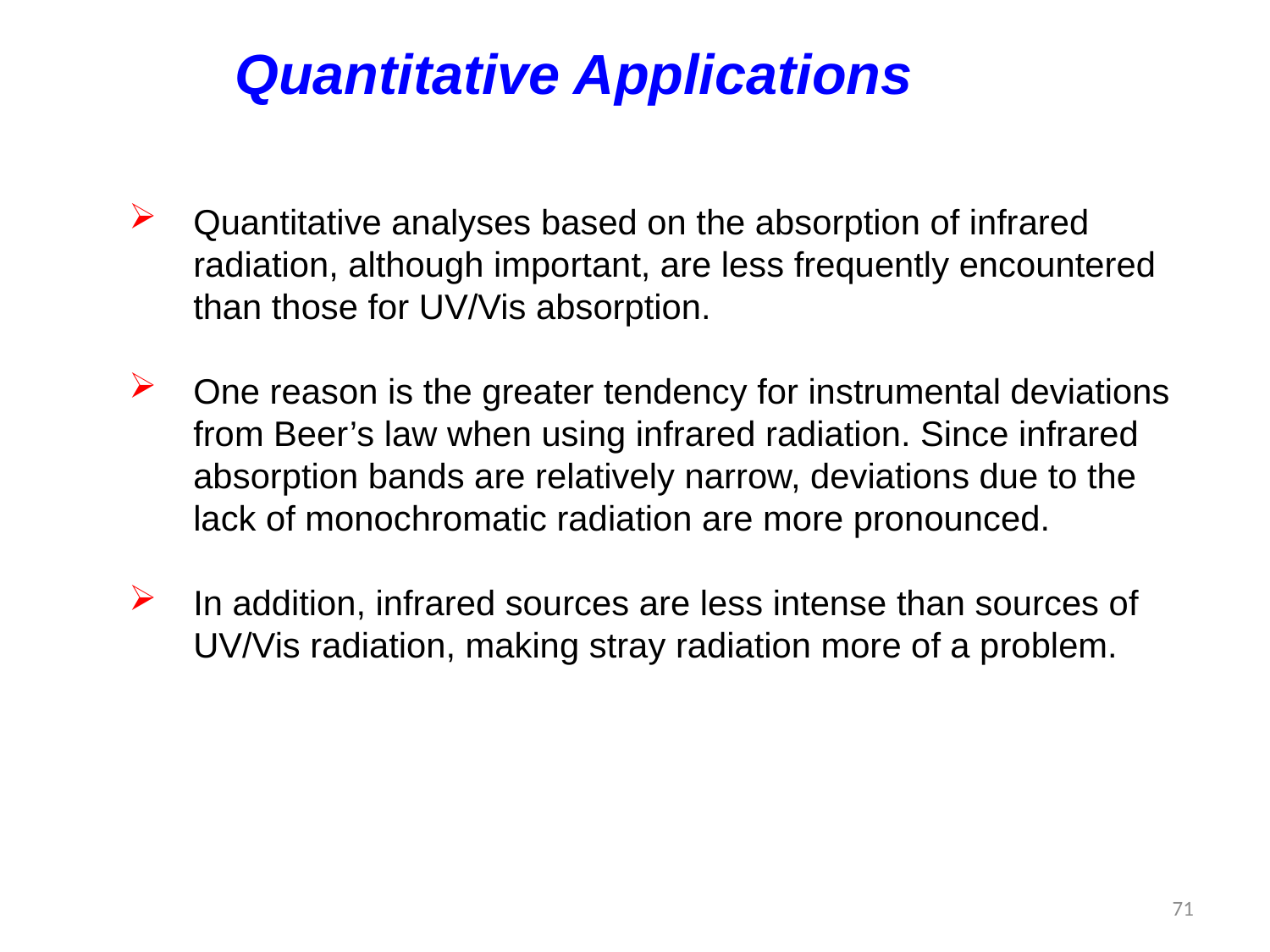

Quantitative Applications

Quantitative analyses based on the absorption of infrared radiation, although important, are less frequently encountered than those for UV/Vis absorption.

One reason is the greater tendency for instrumental deviations from Beer’s law when using infrared radiation. Since infrared absorption bands are relatively narrow, deviations due to the lack of monochromatic radiation are more pronounced.

In addition, infrared sources are less intense than sources of UV/Vis radiation, making stray radiation more of a problem.

71